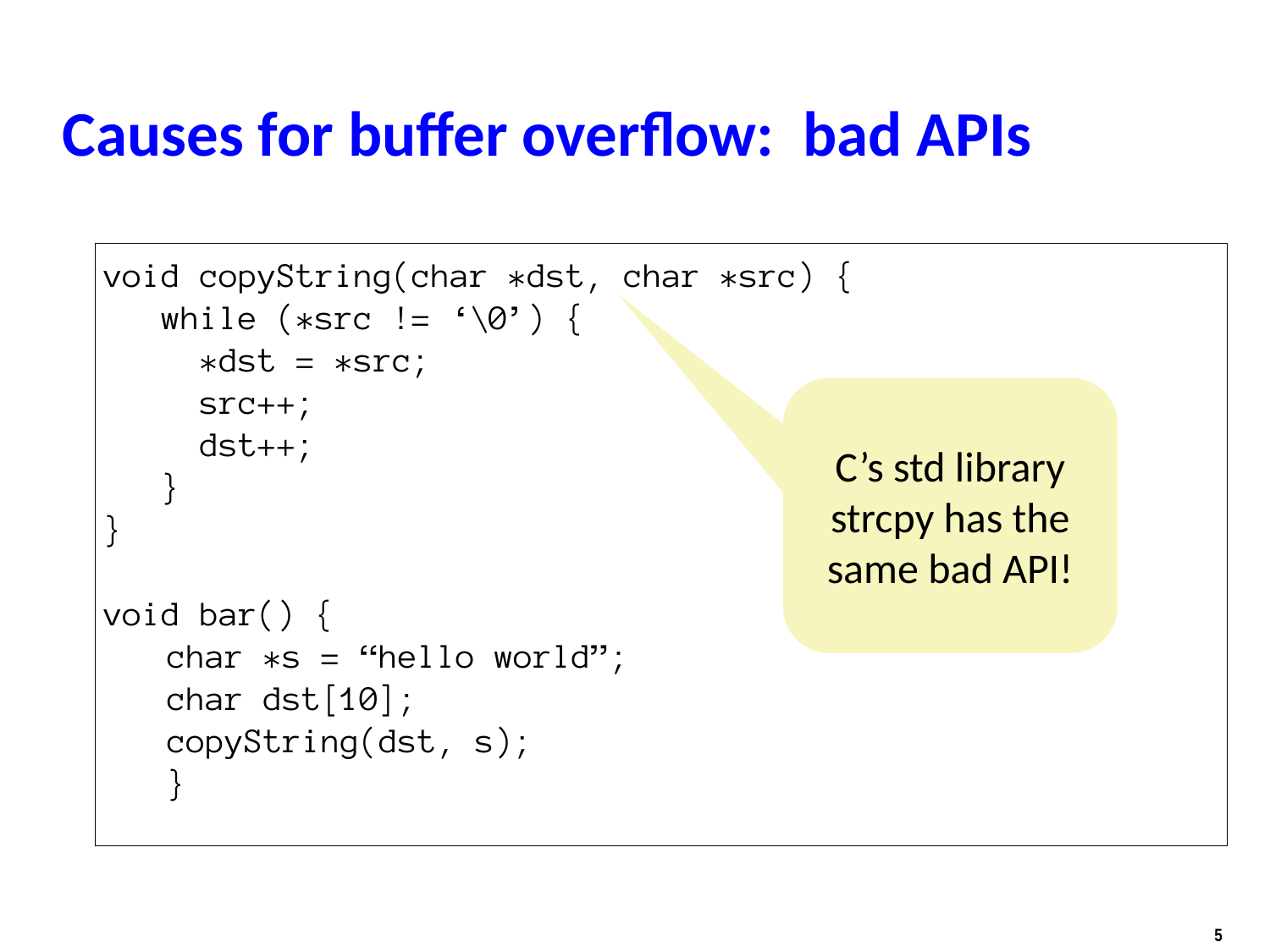

# Causes for buffer overflow:  bad APIs
void copyString(char *dst, char *src) {
   while (*src != ‘\0’) {
     *dst = *src;
     src++;
     dst++;
   }
}

void bar() {
char *s = “hello world”;
char dst[10];
copyString(dst, s);
}
C’s std library strcpy has the same bad API!